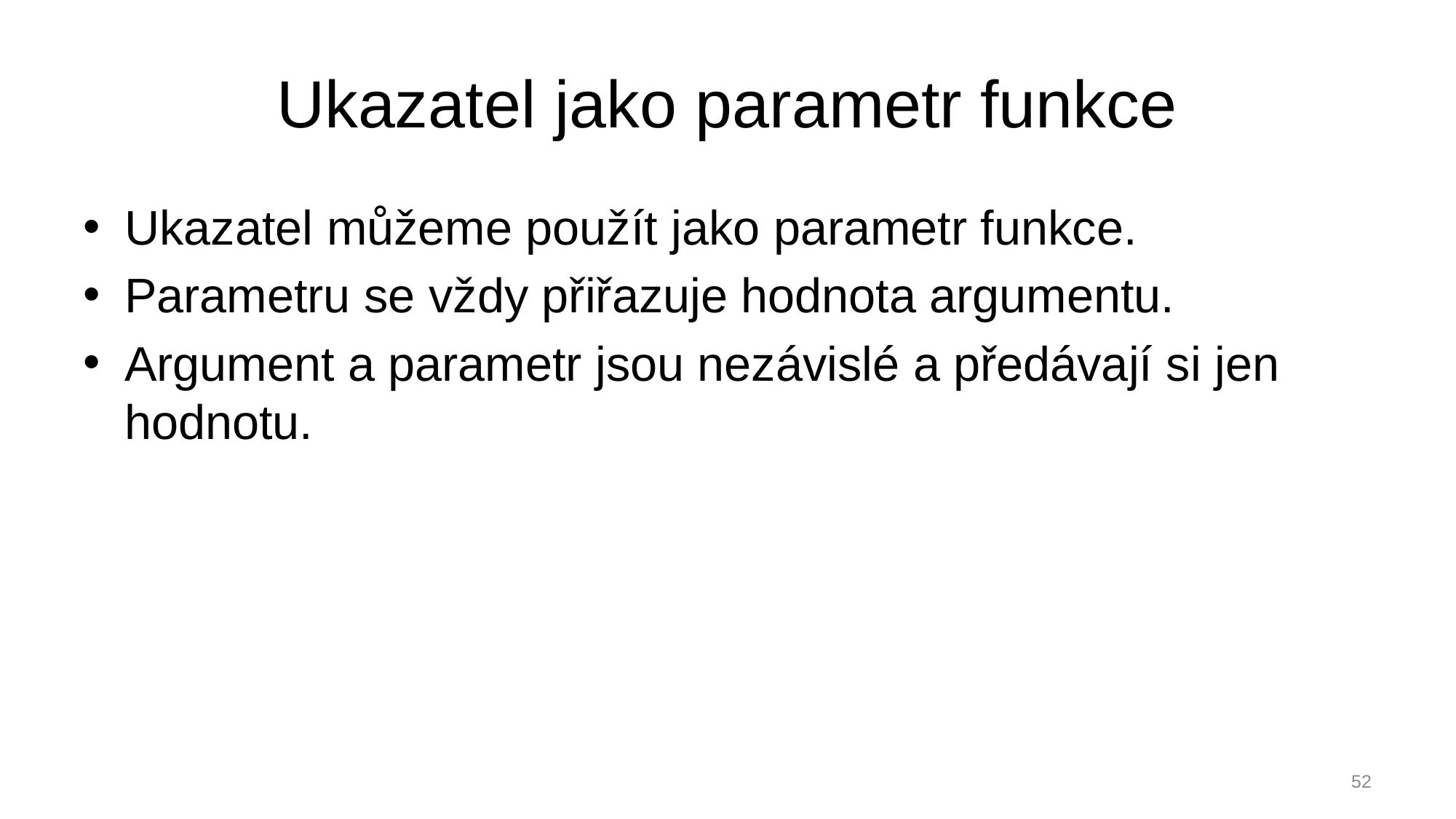

# Ukazatel jako parametr funkce
Ukazatel můžeme použít jako parametr funkce.
Parametru se vždy přiřazuje hodnota argumentu.
Argument a parametr jsou nezávislé a předávají si jen hodnotu.
52